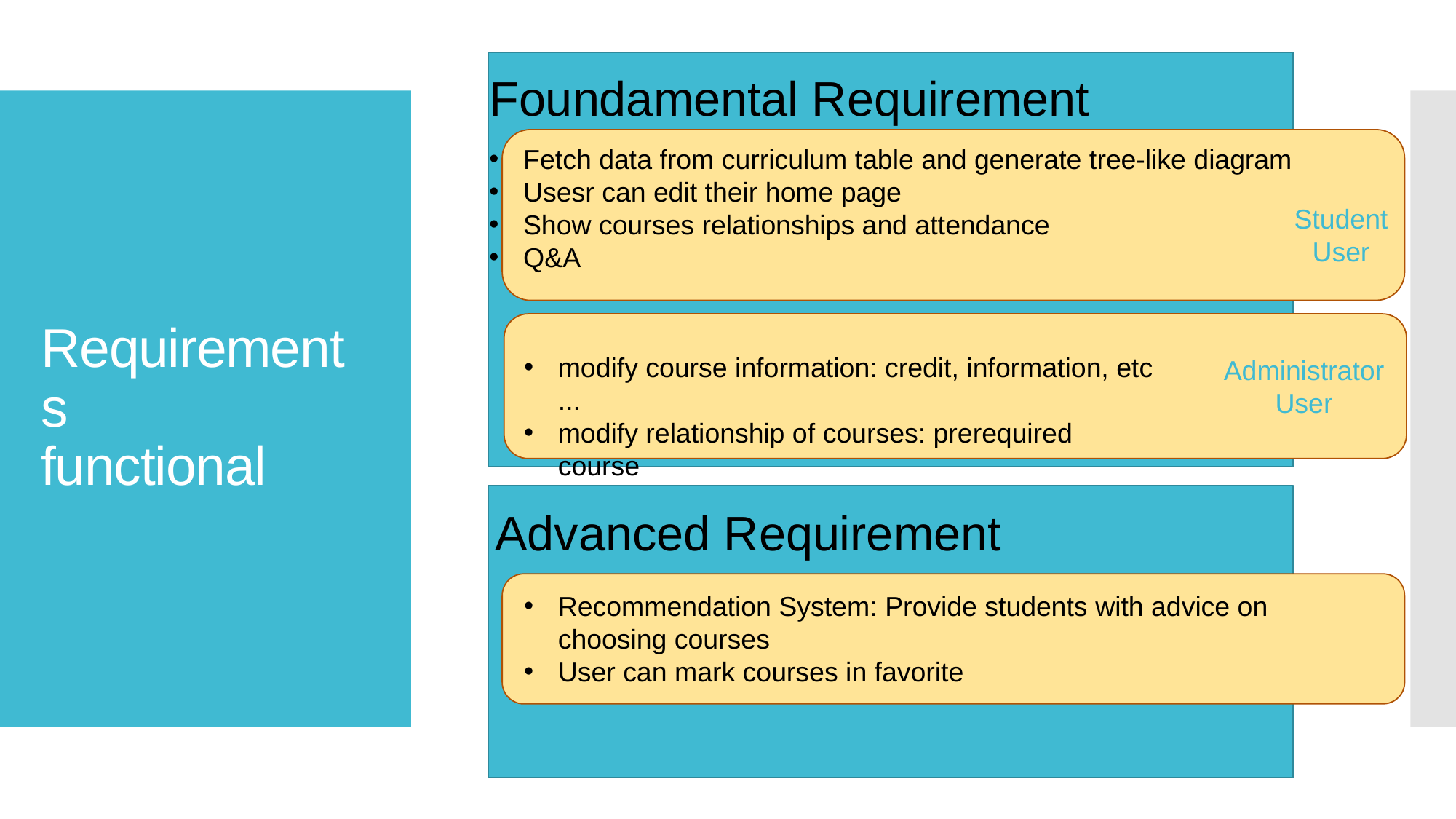

Foundamental Requirement

Fetch data from curriculum table and generate tree-like diagram
Usesr can edit their home page
Show courses relationships and attendance
Q&A

# Requirements functional
Student
User

modify course information: credit, information, etc ...
modify relationship of courses: prerequired course

Administrator
User

Advanced Requirement

Recommendation System: Provide students with advice on choosing courses
User can mark courses in favorite